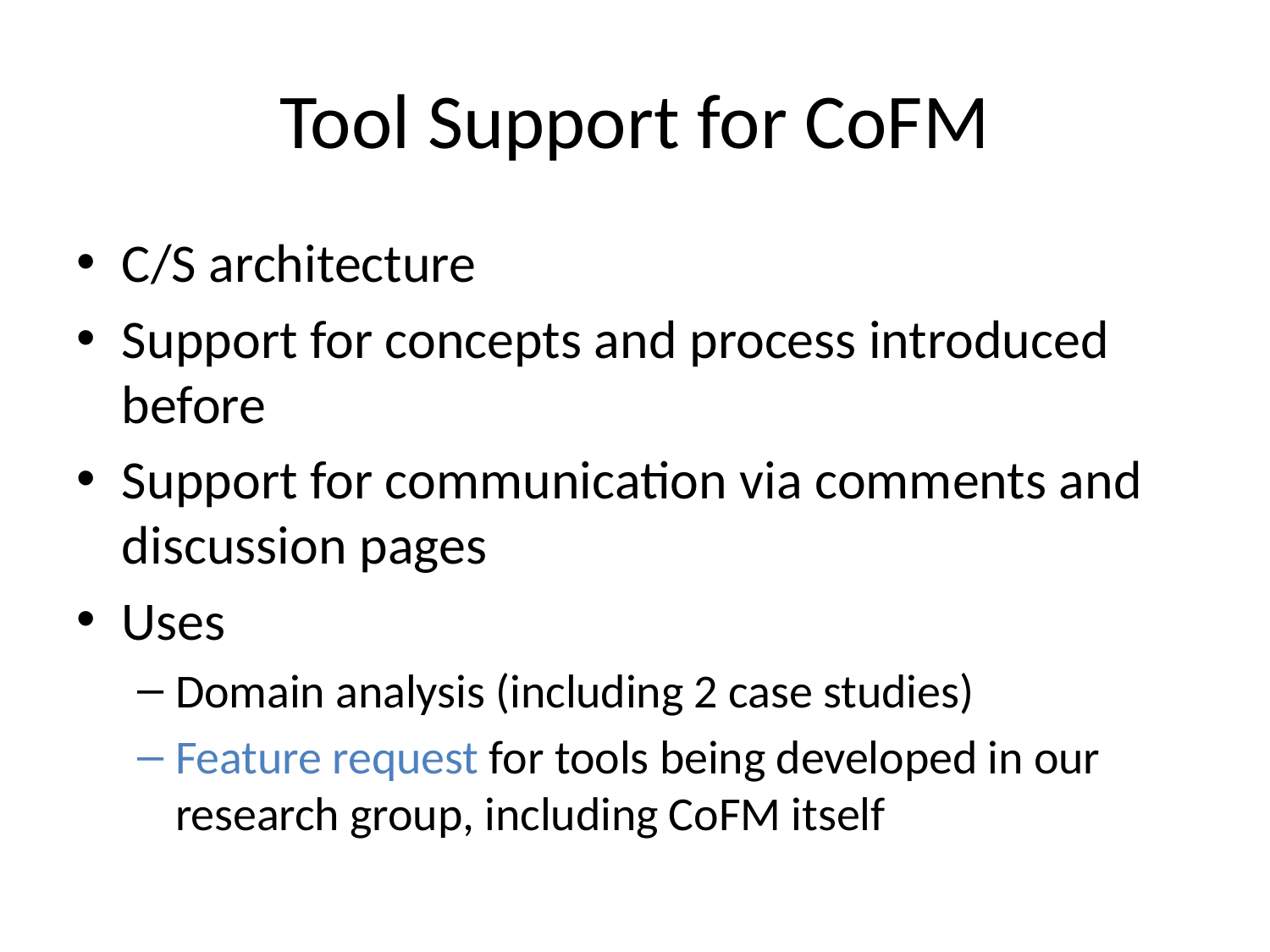

# Tool Support for CoFM
C/S architecture
Support for concepts and process introduced before
Support for communication via comments and discussion pages
Uses
Domain analysis (including 2 case studies)
Feature request for tools being developed in our research group, including CoFM itself